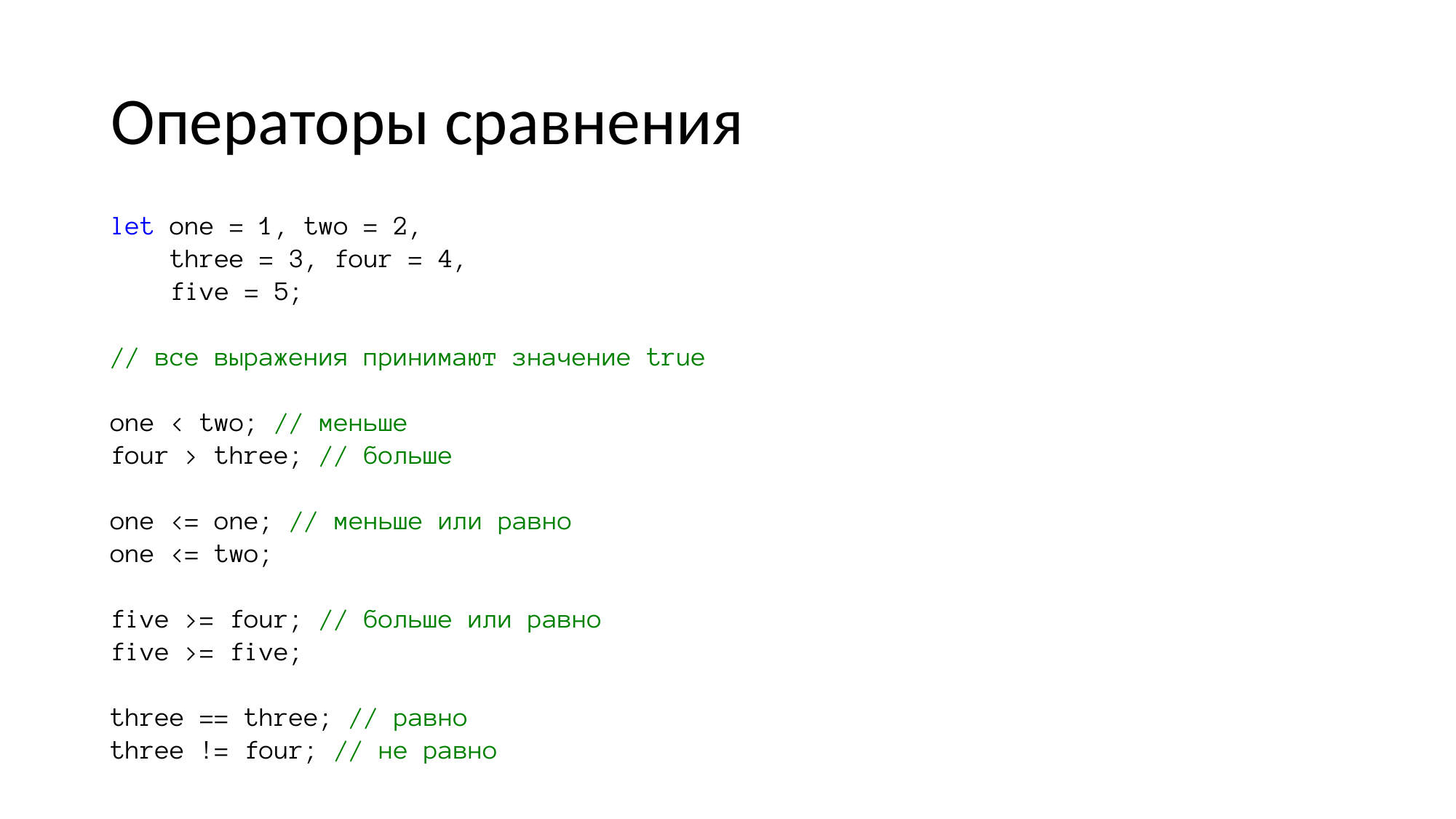

# Операторы сравнения
let one = 1, two = 2,
    three = 3, four = 4,
    five = 5;

// все выражения принимают значение true

one < two; // меньше
four > three; // больше

one <= one; // меньше или равно
one <= two;

five >= four; // больше или равно
five >= five;

three == three; // равно
three != four; // не равно